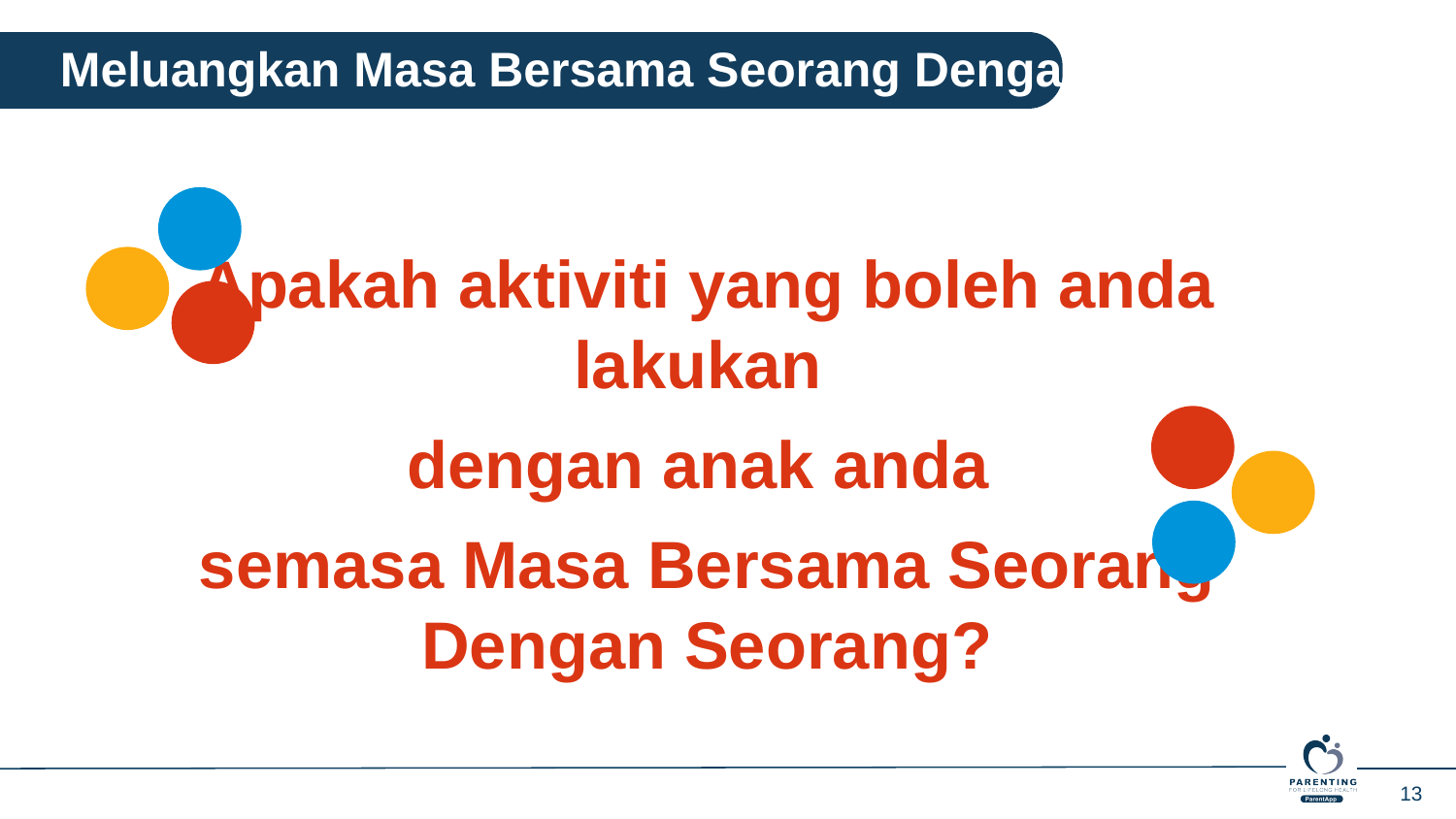

Meluangkan Masa Bersama Seorang Dengan Seorang dengan Anak Saya

Apakah aktiviti yang boleh anda lakukan
dengan anak anda
semasa Masa Bersama Seorang Dengan Seorang?